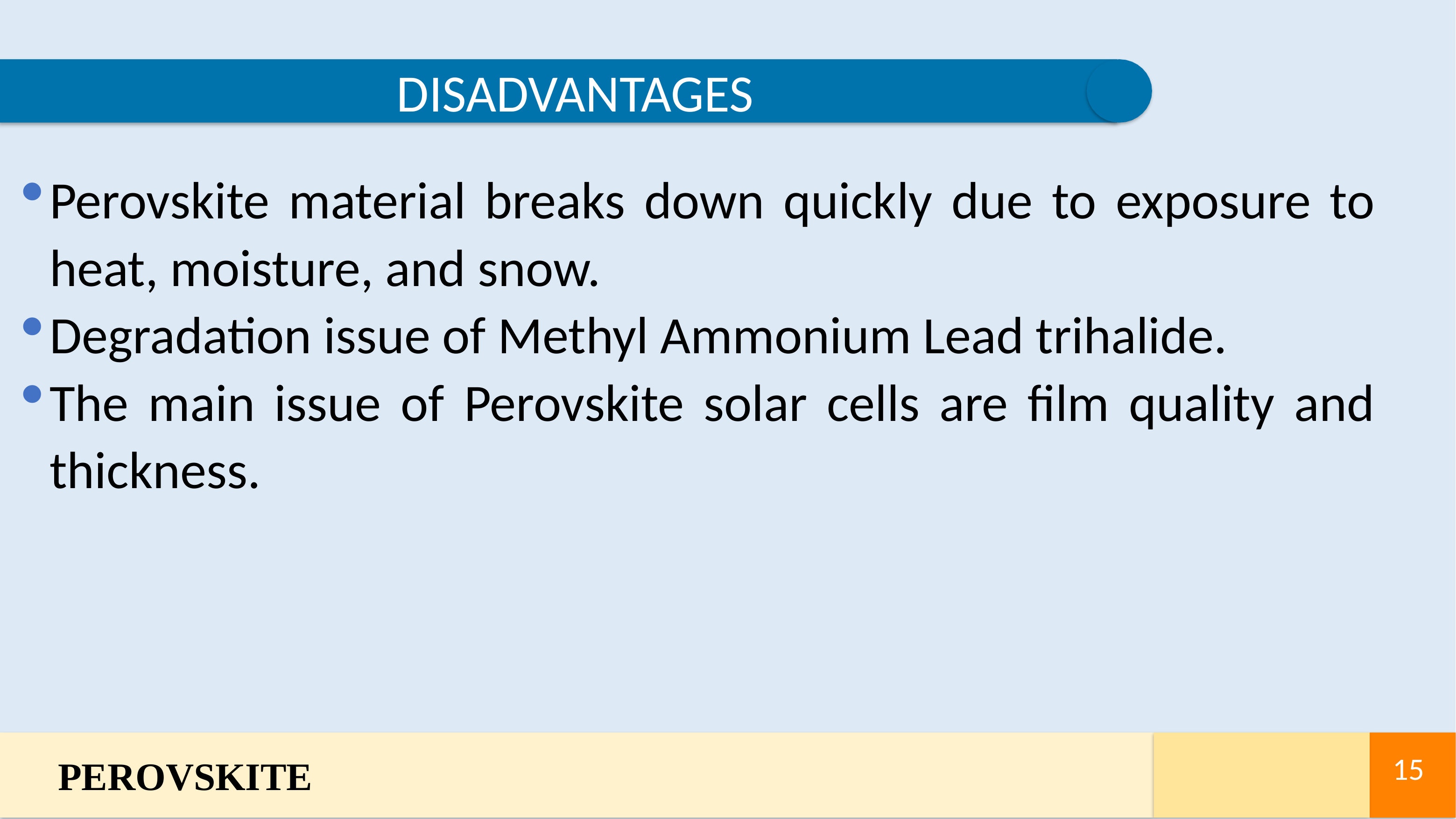

DISADVANTAGES

Perovskite material breaks down quickly due to exposure to heat, moisture, and snow.
Degradation issue of Methyl Ammonium Lead trihalide.
The main issue of Perovskite solar cells are film quality and thickness.

PEROVSKITE
15
15